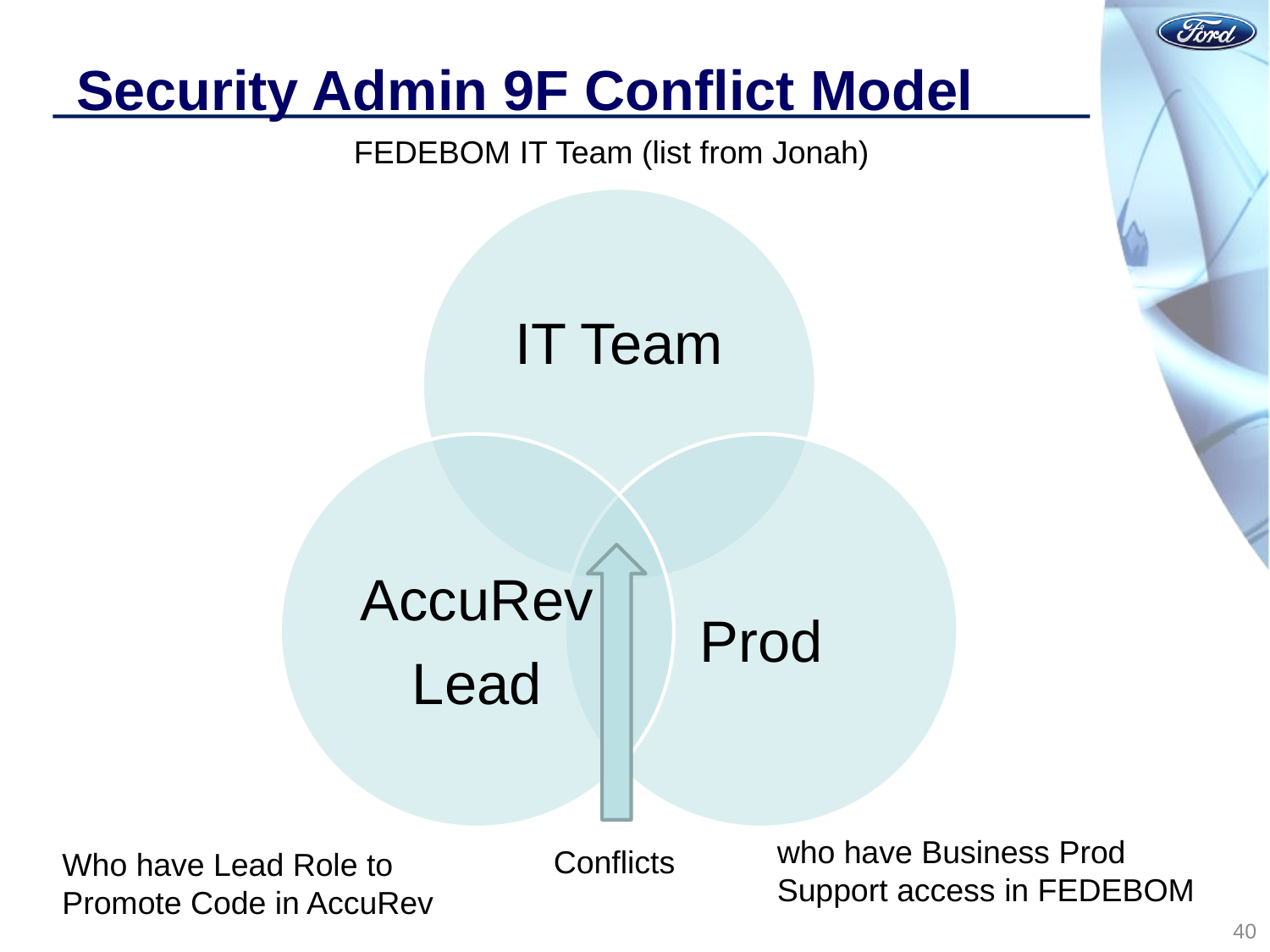

# Security Admin 9F Conflict Model
FEDEBOM IT Team (list from Jonah)
IT Team
Prod
AccuRev
Lead

who have Business Prod Support access in FEDEBOM
Conflicts
Who have Lead Role to Promote Code in AccuRev
40